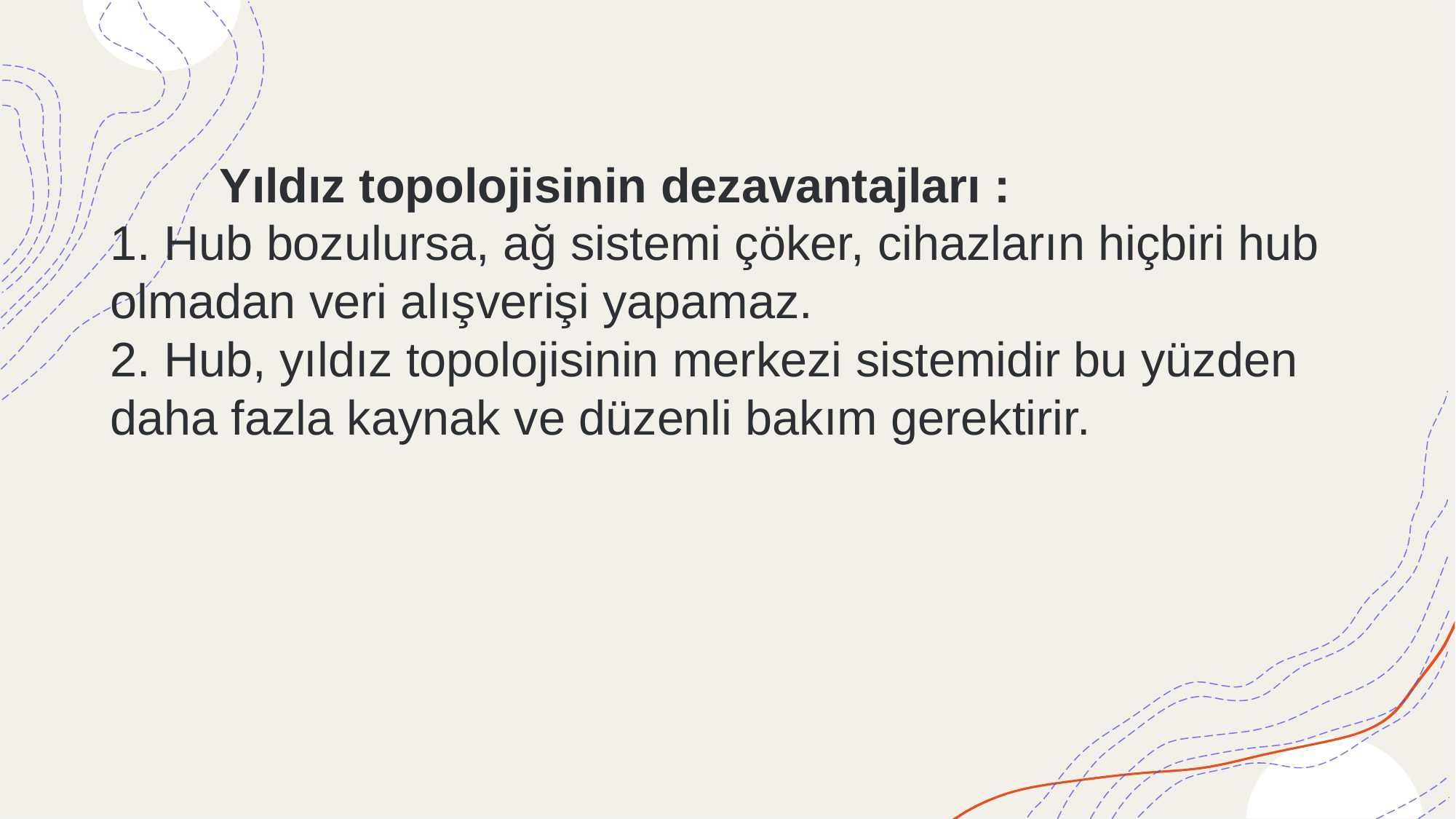

# Yıldız topolojisinin dezavantajları : 1. Hub bozulursa, ağ sistemi çöker, cihazların hiçbiri hub olmadan veri alışverişi yapamaz. 2. Hub, yıldız topolojisinin merkezi sistemidir bu yüzden daha fazla kaynak ve düzenli bakım gerektirir.